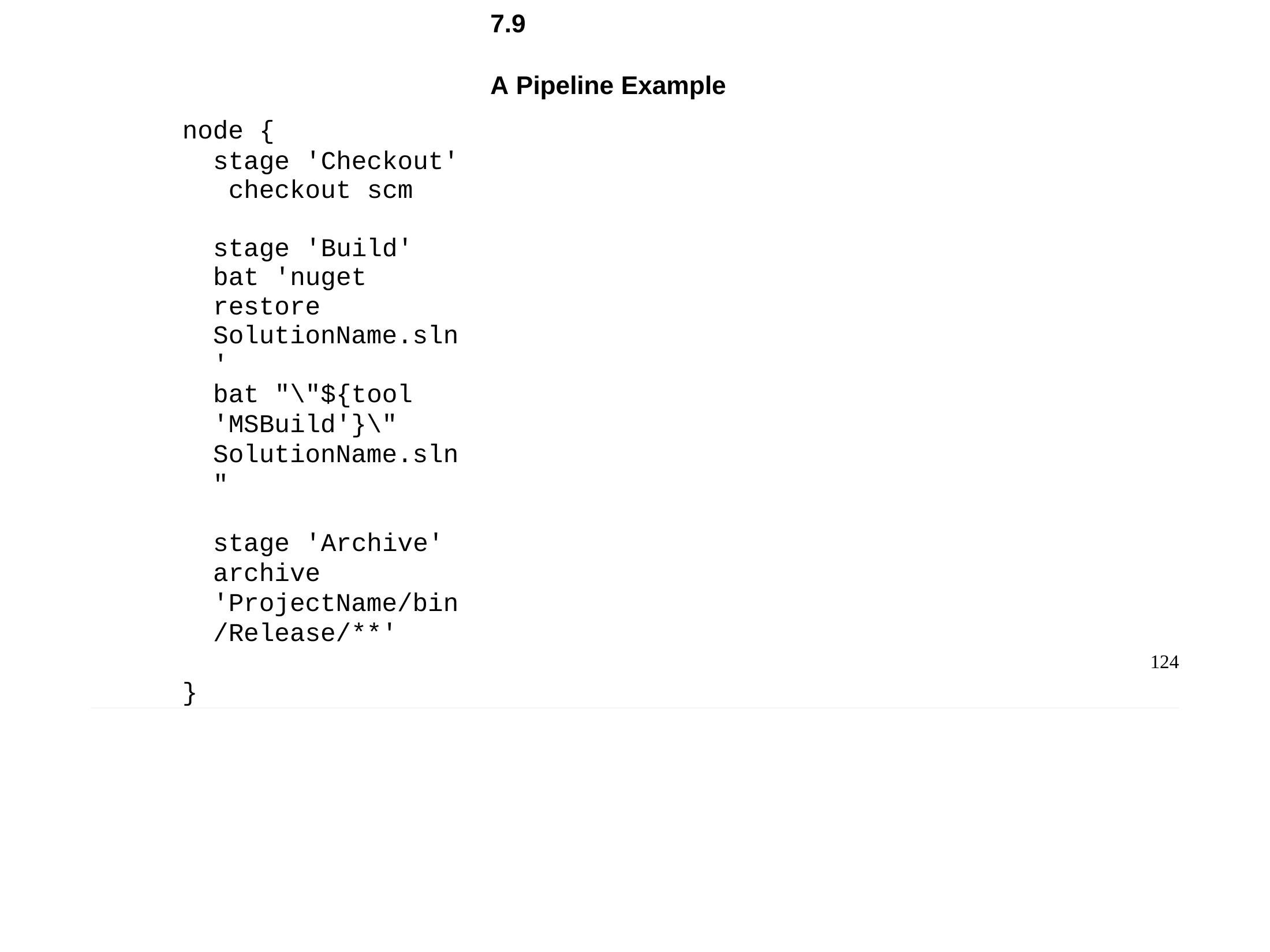

Chapter 7 - Continuous Delivery and the Jenkins Pipeline

7.9	A Pipeline Example
node {
stage 'Checkout'  checkout scm

stage 'Build'
bat 'nuget restore SolutionName.sln'
bat "\"${tool 'MSBuild'}\" SolutionName.sln"

stage 'Archive'
archive 'ProjectName/bin/Release/**'

}
124